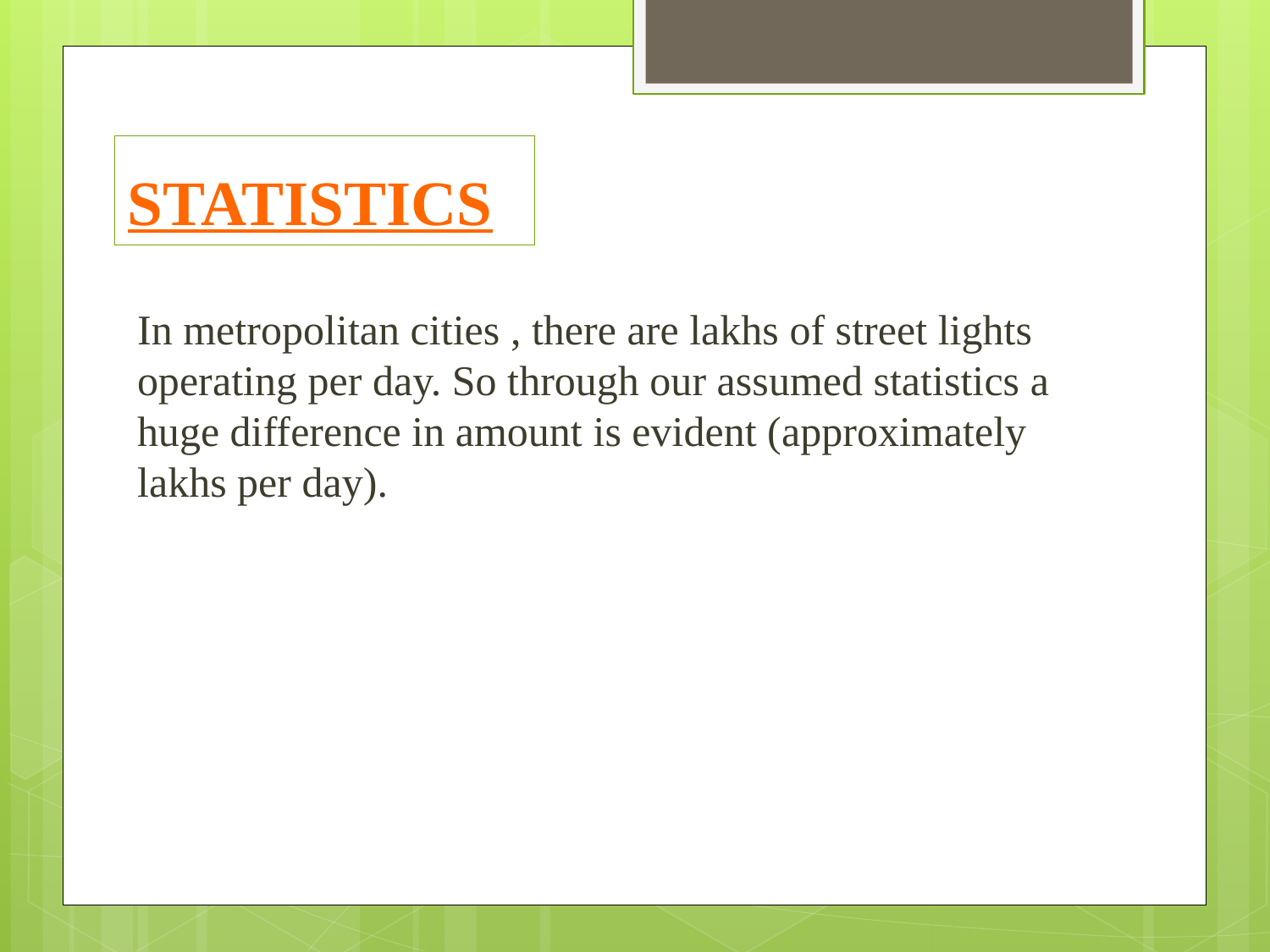

# STATISTICS
In metropolitan cities , there are lakhs of street lights operating per day. So through our assumed statistics a huge difference in amount is evident (approximately lakhs per day).